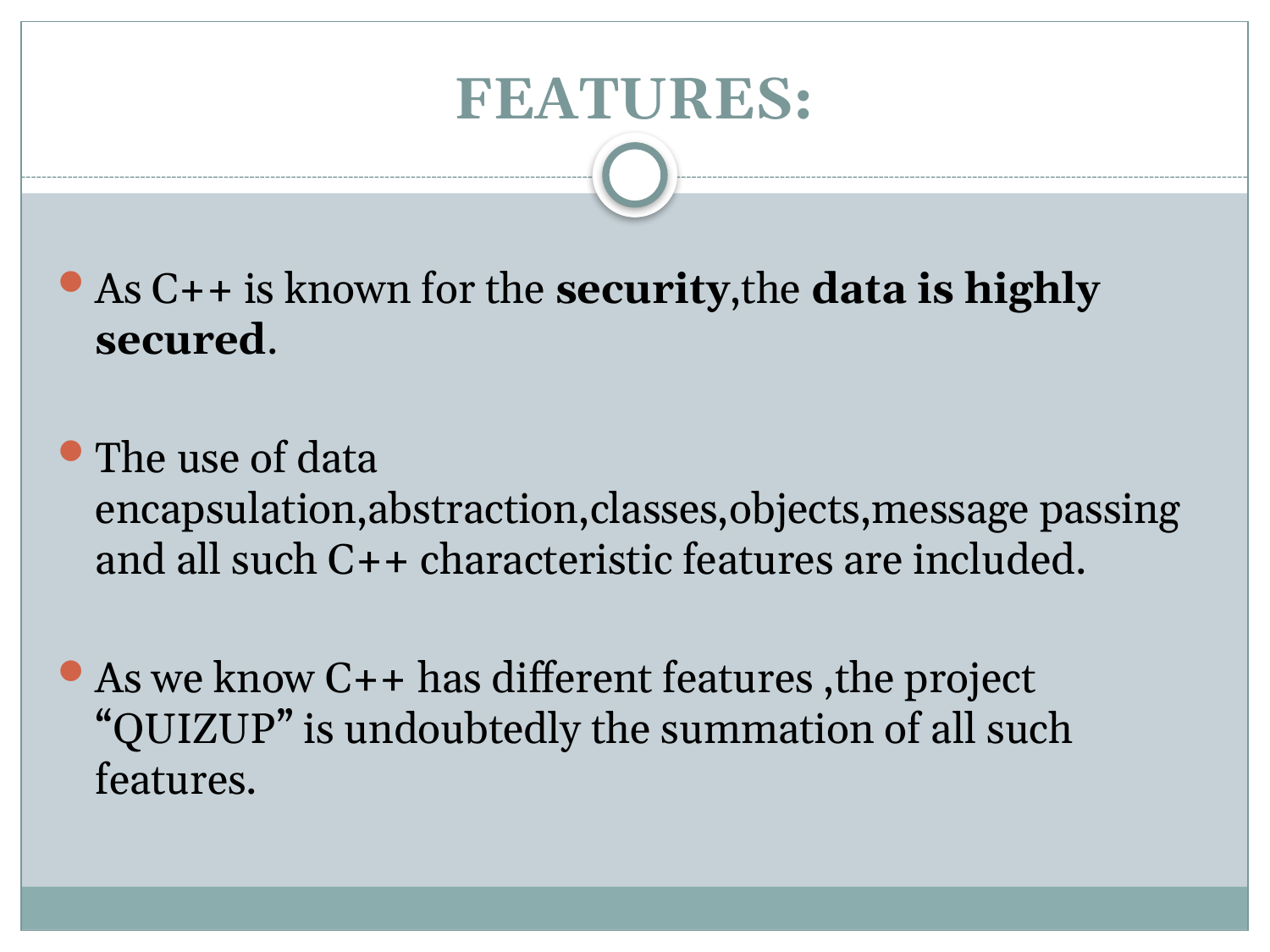

# FEATURES:

As C++ is known for the security,the data is highly secured.

The use of data encapsulation,abstraction,classes,objects,message passing and all such C++ characteristic features are included.

As we know C++ has different features ,the project “QUIZUP” is undoubtedly the summation of all such features.